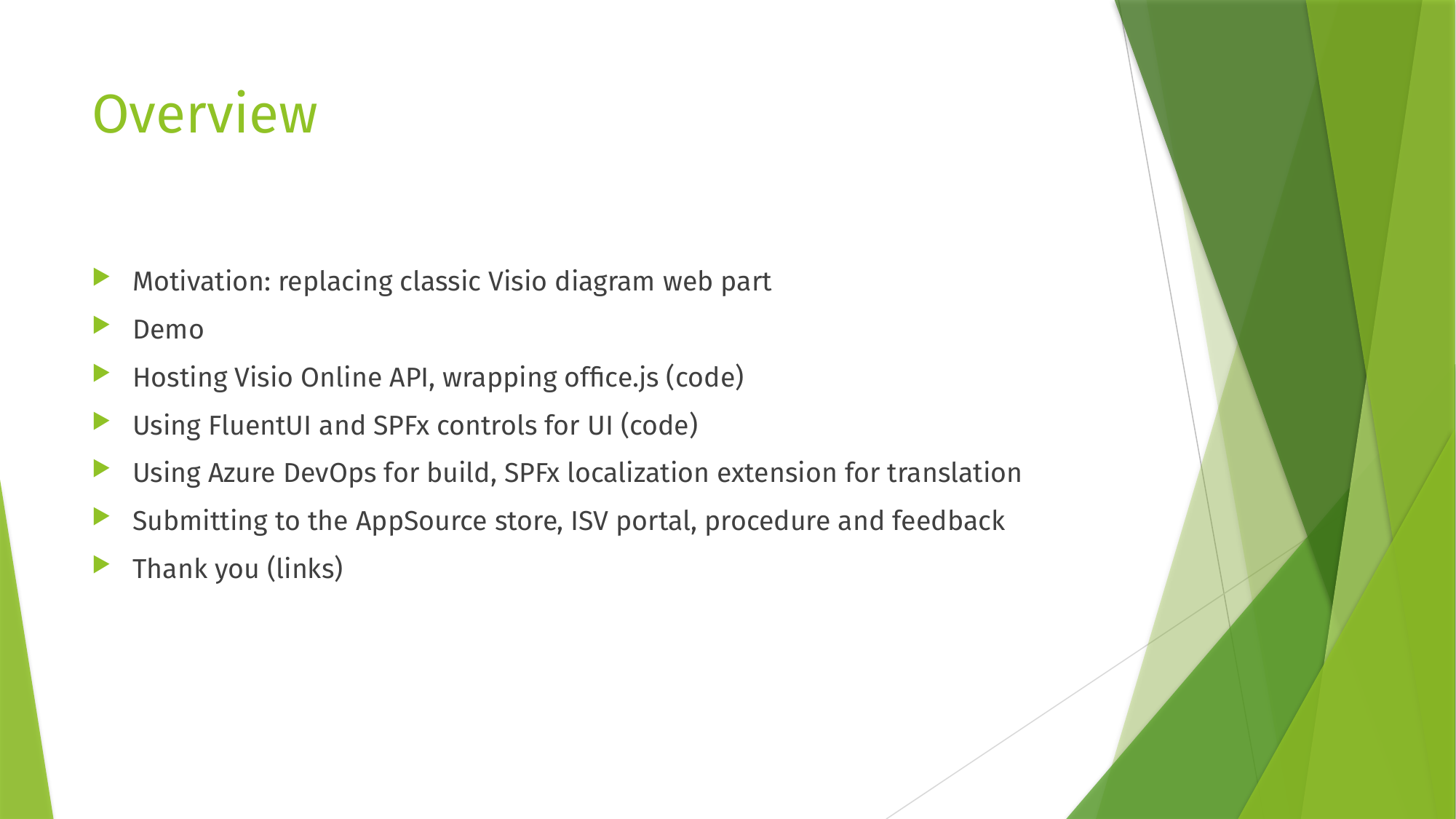

# Overview
Motivation: replacing classic Visio diagram web part
Demo
Hosting Visio Online API, wrapping office.js (code)
Using FluentUI and SPFx controls for UI (code)
Using Azure DevOps for build, SPFx localization extension for translation
Submitting to the AppSource store, ISV portal, procedure and feedback
Thank you (links)